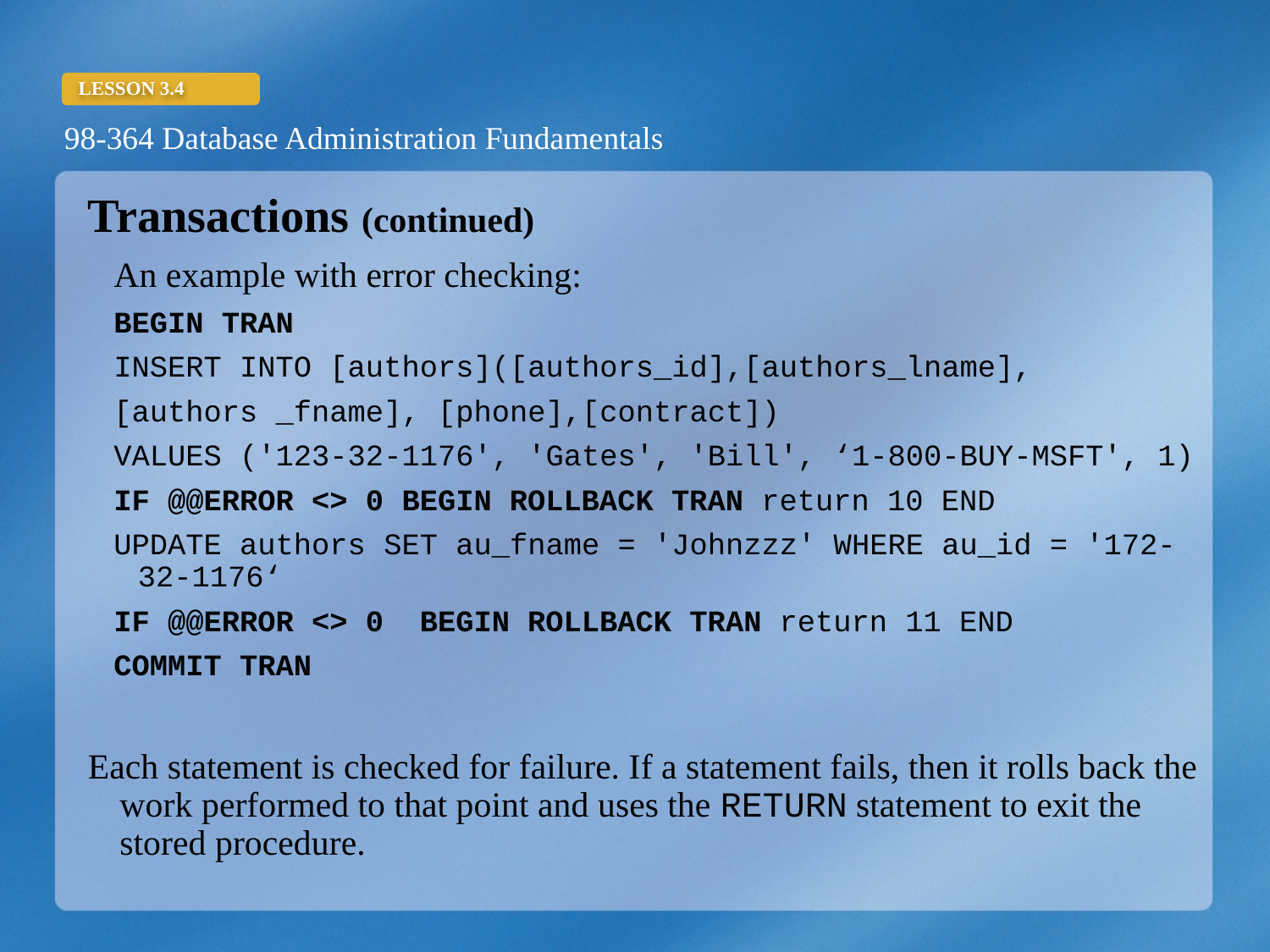

Transactions (continued)
An example with error checking:
BEGIN TRAN
INSERT INTO [authors]([authors_id],[authors_lname],
[authors _fname], [phone],[contract])
VALUES ('123-32-1176', 'Gates', 'Bill', ‘1-800-BUY-MSFT', 1)
IF @@ERROR <> 0 BEGIN ROLLBACK TRAN return 10 END
UPDATE authors SET au_fname = 'Johnzzz' WHERE au_id = '172-32-1176‘
IF @@ERROR <> 0  BEGIN ROLLBACK TRAN return 11 END
COMMIT TRAN

Each statement is checked for failure. If a statement fails, then it rolls back the work performed to that point and uses the RETURN statement to exit the stored procedure.